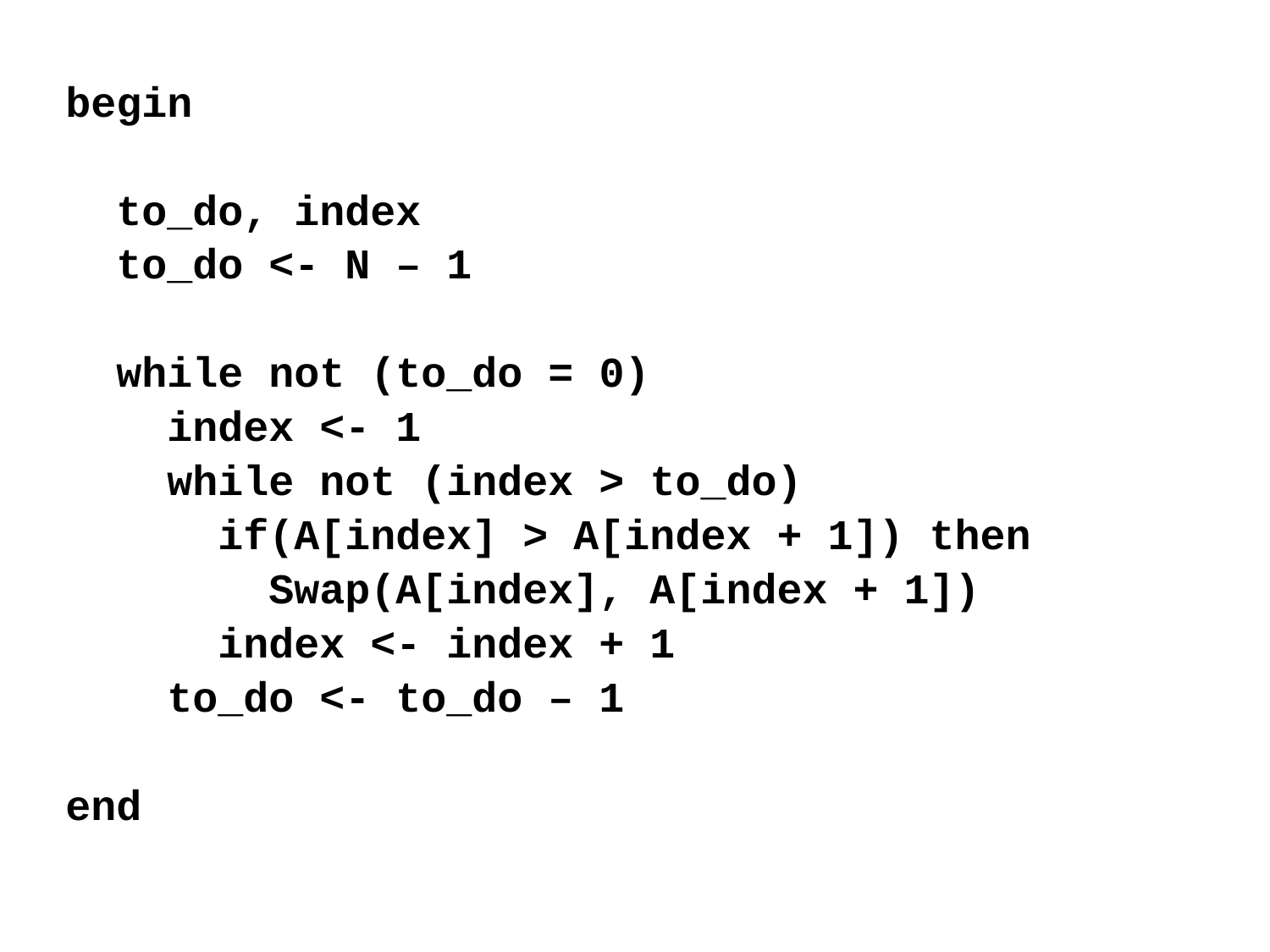

begin

  to_do, index
  to_do <- N – 1

  while not (to_do = 0)
    index <- 1
    while not (index > to_do)
      if(A[index] > A[index + 1]) then
        Swap(A[index], A[index + 1])
      index <- index + 1
    to_do <- to_do – 1

end